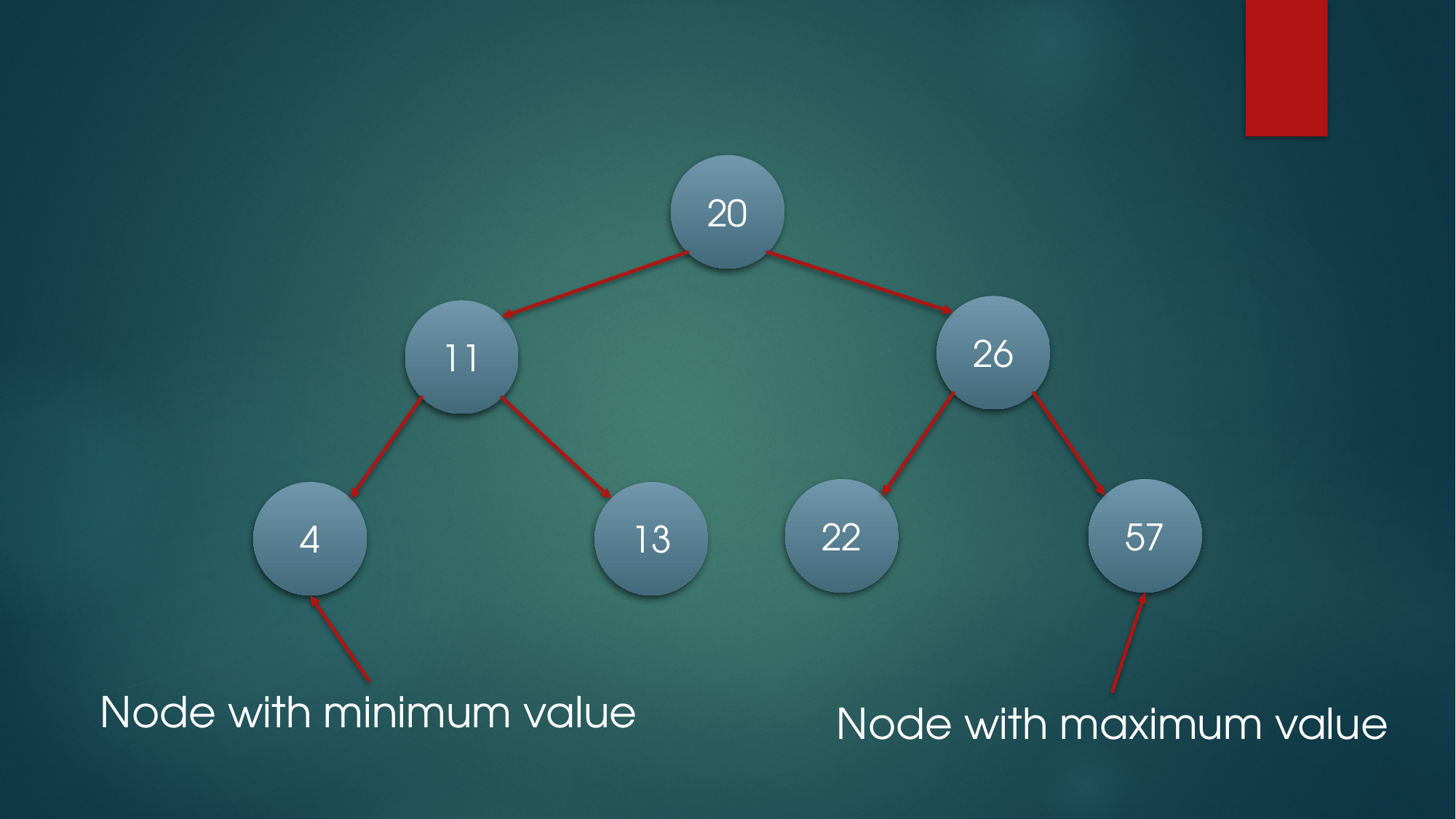

20
26
11
22
57
4
13
Node with maximum value
Node with minimum value